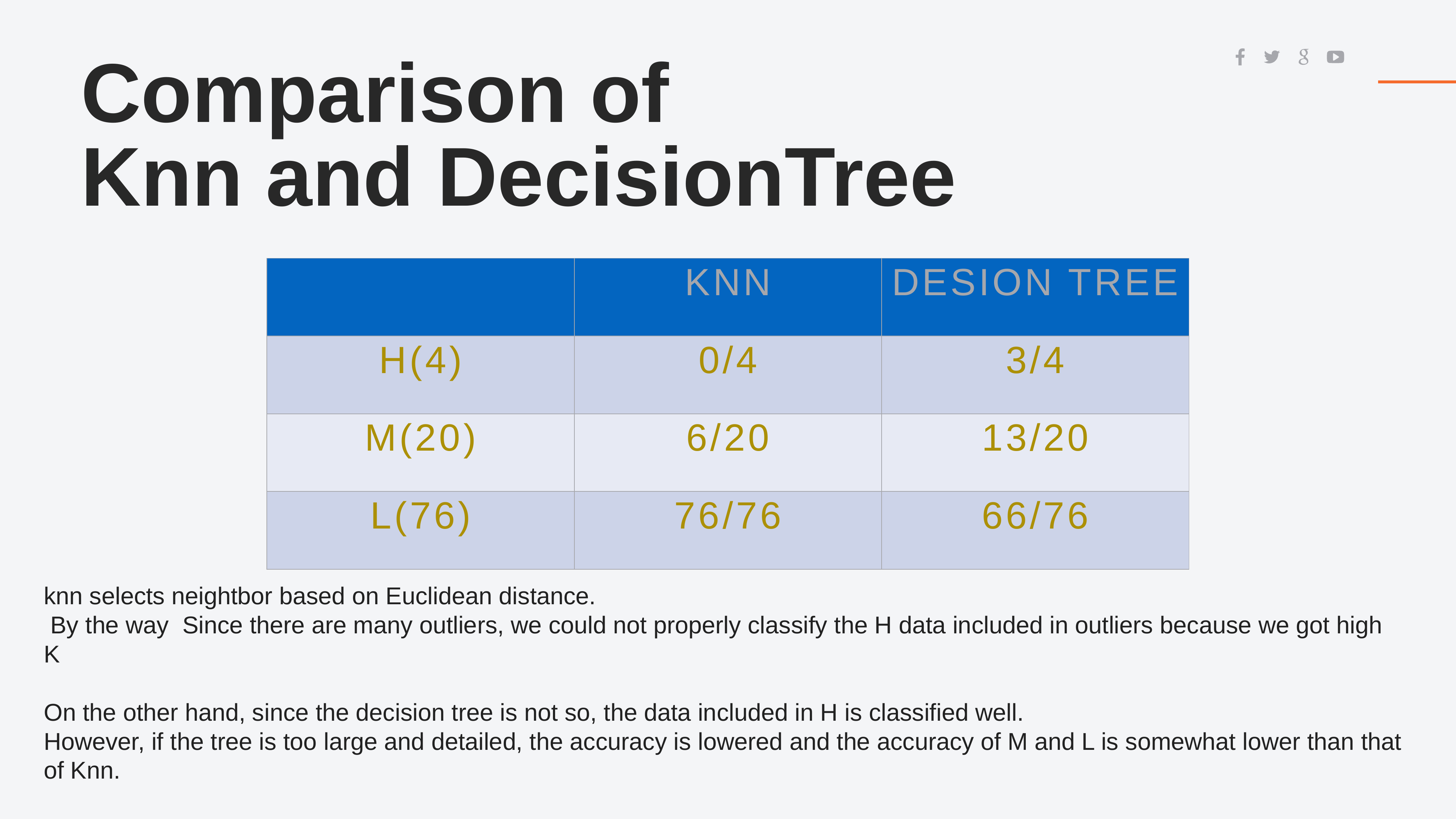

Comparison of
Knn and DecisionTree
|  | knn | Desion tree |
| --- | --- | --- |
| H(4) | 0/4 | 3/4 |
| M(20) | 6/20 | 13/20 |
| L(76) | 76/76 | 66/76 |
knn selects neightbor based on Euclidean distance.
 By the way  Since there are many outliers, we could not properly classify the H data included in outliers because we got high K

On the other hand, since the decision tree is not so, the data included in H is classified well.
However, if the tree is too large and detailed, the accuracy is lowered and the accuracy of M and L is somewhat lower than that of Knn.